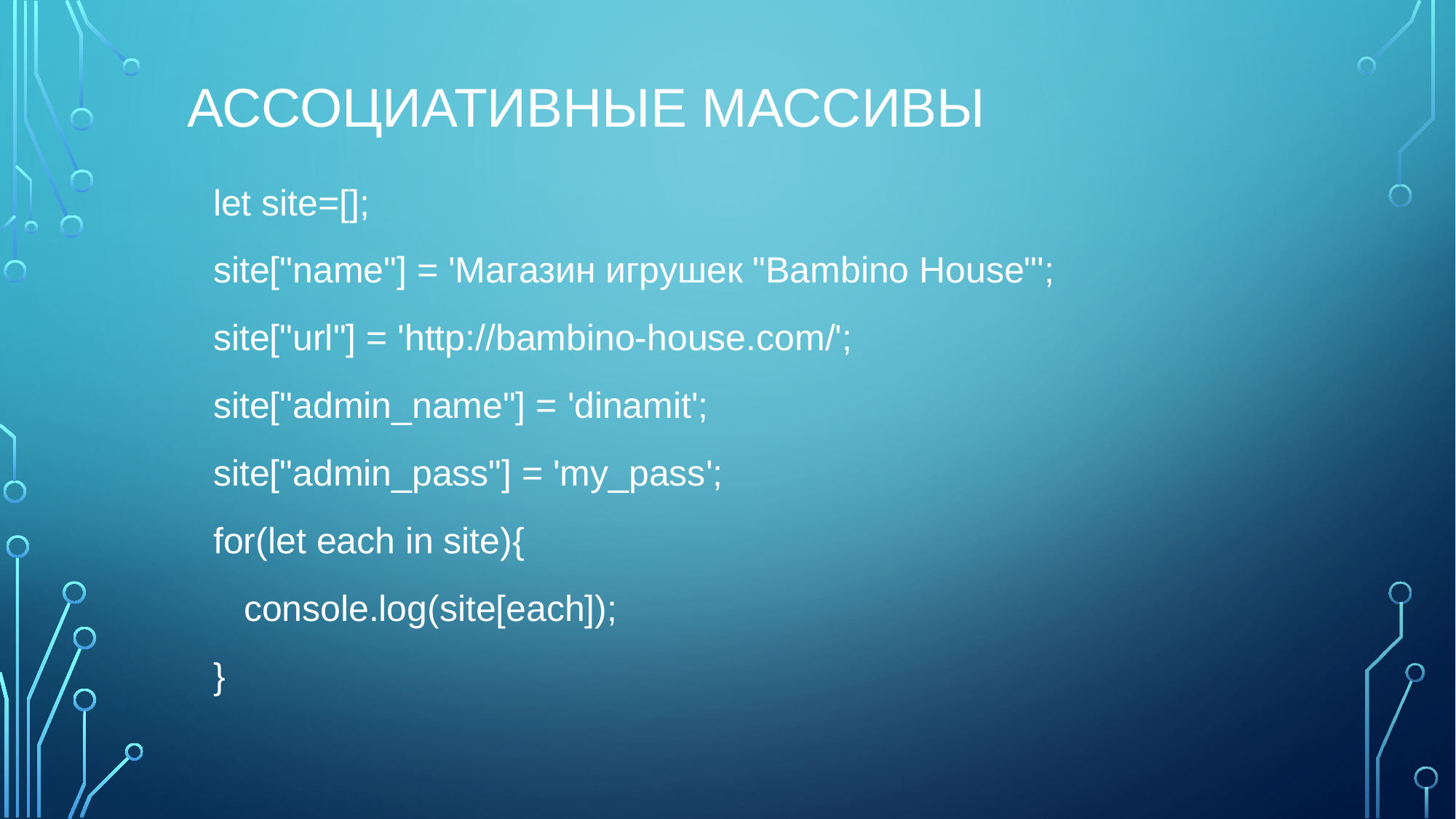

# Ассоциативные массивы
let site=[];
site["name"] = 'Магазин игрушек "Bambino House"';
site["url"] = 'http://bambino-house.com/';
site["admin_name"] = 'dinamit';
site["admin_pass"] = 'my_pass';
for(let each in site){
   console.log(site[each]);
}